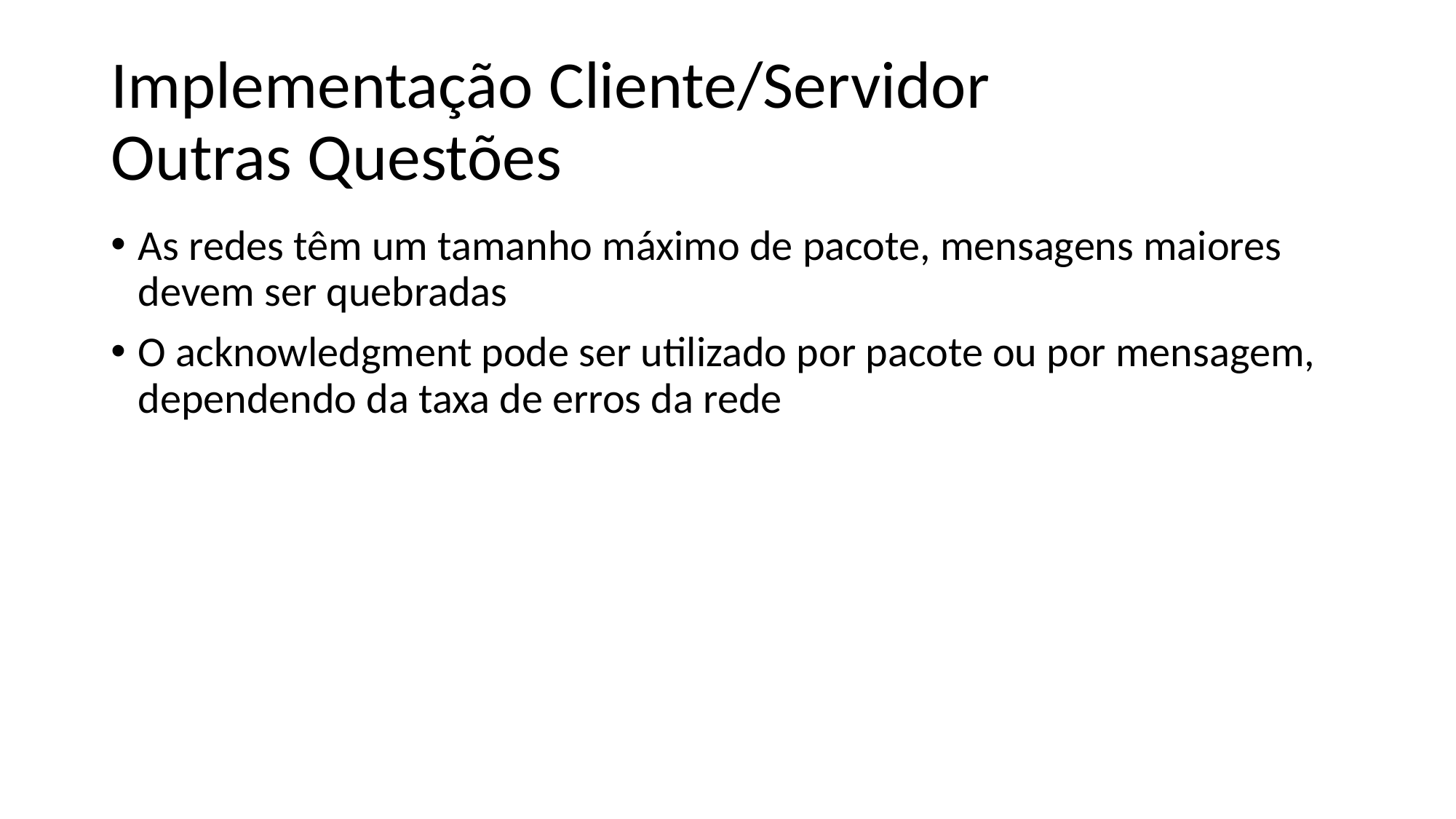

# Implementação Cliente/Servidor Outras Questões
As redes têm um tamanho máximo de pacote, mensagens maiores devem ser quebradas
O acknowledgment pode ser utilizado por pacote ou por mensagem, dependendo da taxa de erros da rede